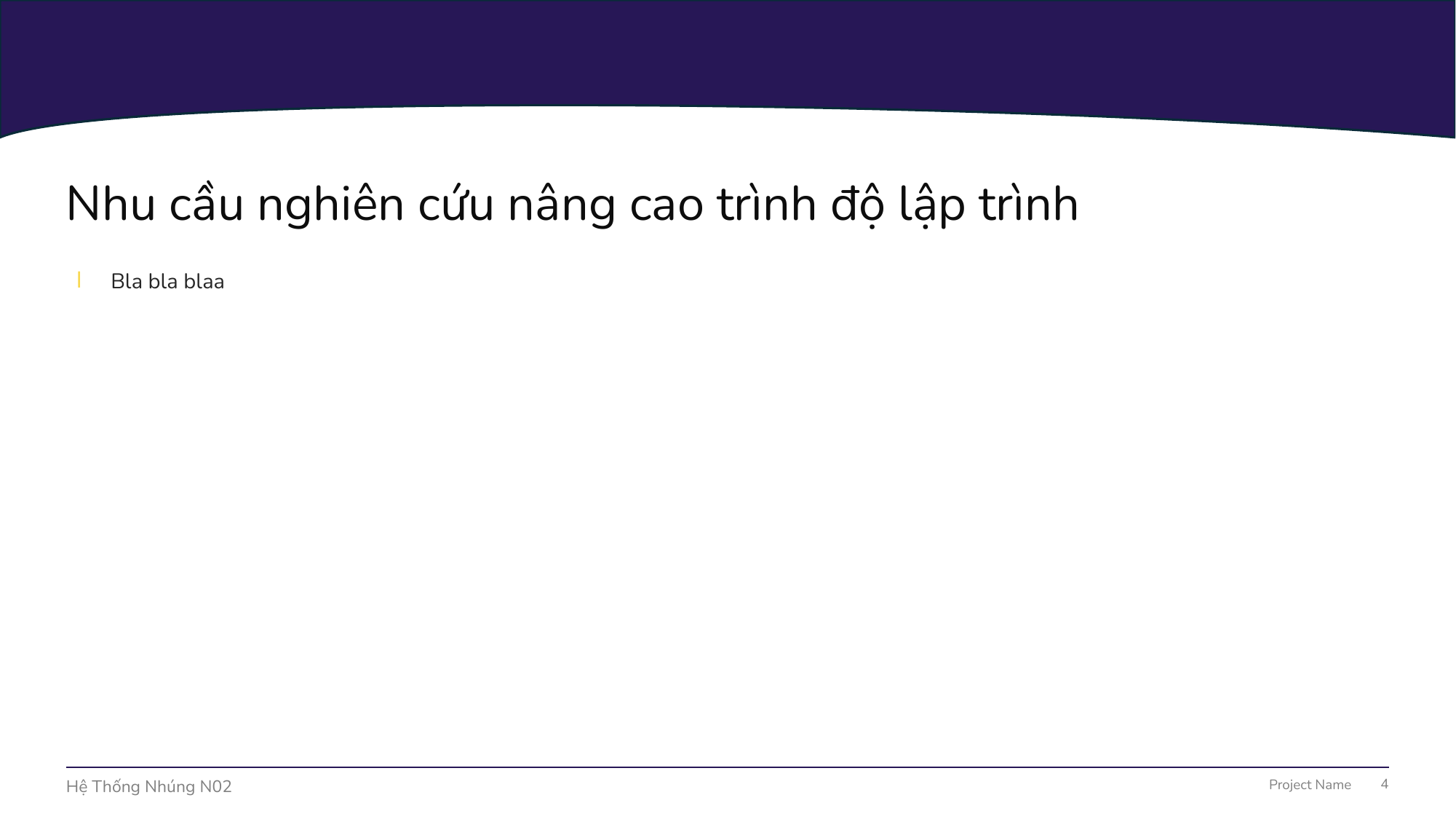

# Nhu cầu nghiên cứu nâng cao trình độ lập trình
Bla bla blaa